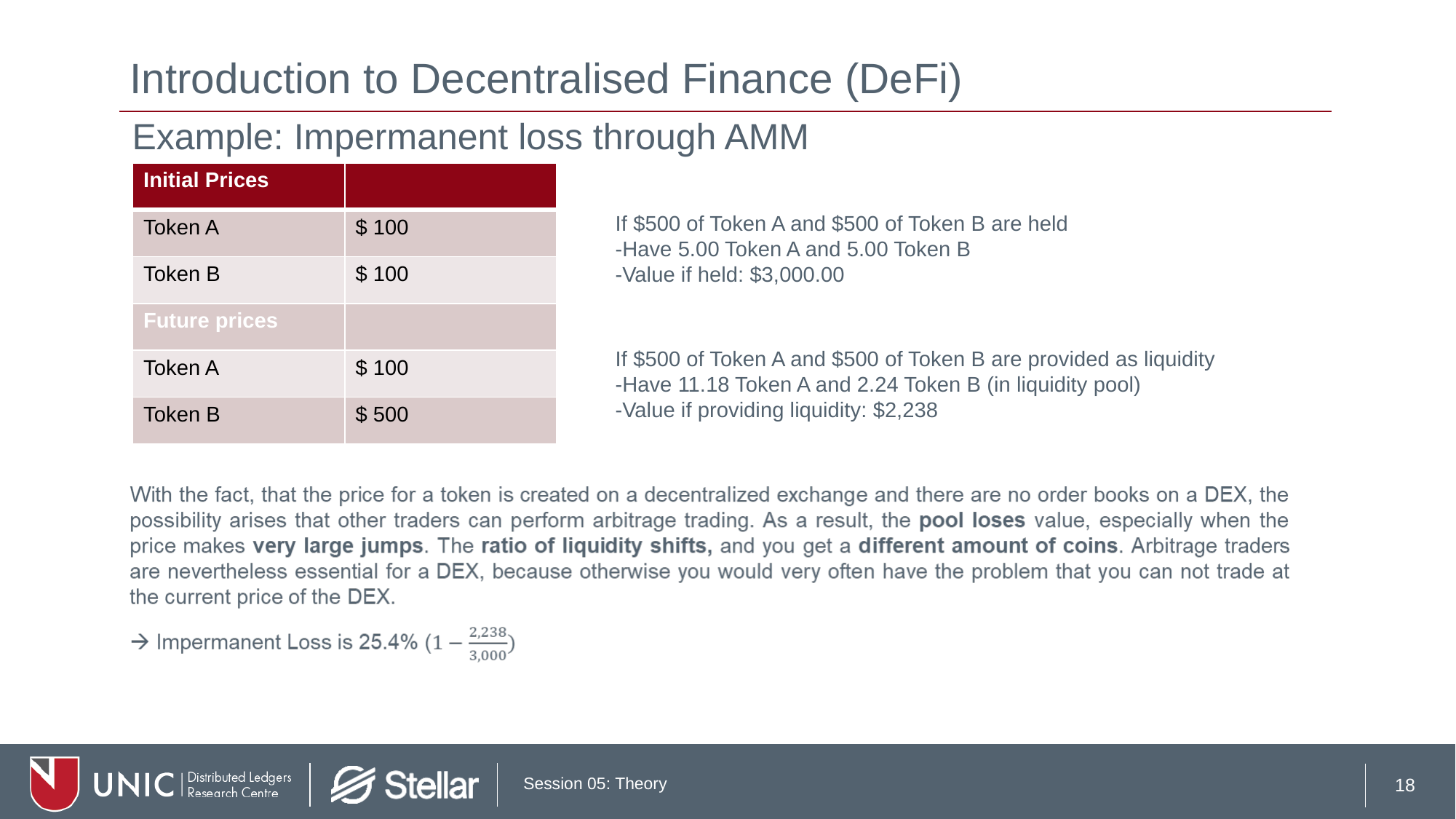

# Introduction to Decentralised Finance (DeFi)
Example: Impermanent loss through AMM
| Initial Prices |  |
| --- | --- |
| Token A | $ 100 |
| Token B | $ 100 |
| Future prices |  |
| Token A | $ 100 |
| Token B | $ 500 |
If $500 of Token A and $500 of Token B are held
-Have 5.00 Token A and 5.00 Token B
-Value if held: $3,000.00
If $500 of Token A and $500 of Token B are provided as liquidity
-Have 11.18 Token A and 2.24 Token B (in liquidity pool)
-Value if providing liquidity: $2,238

18
Session 05: Theory